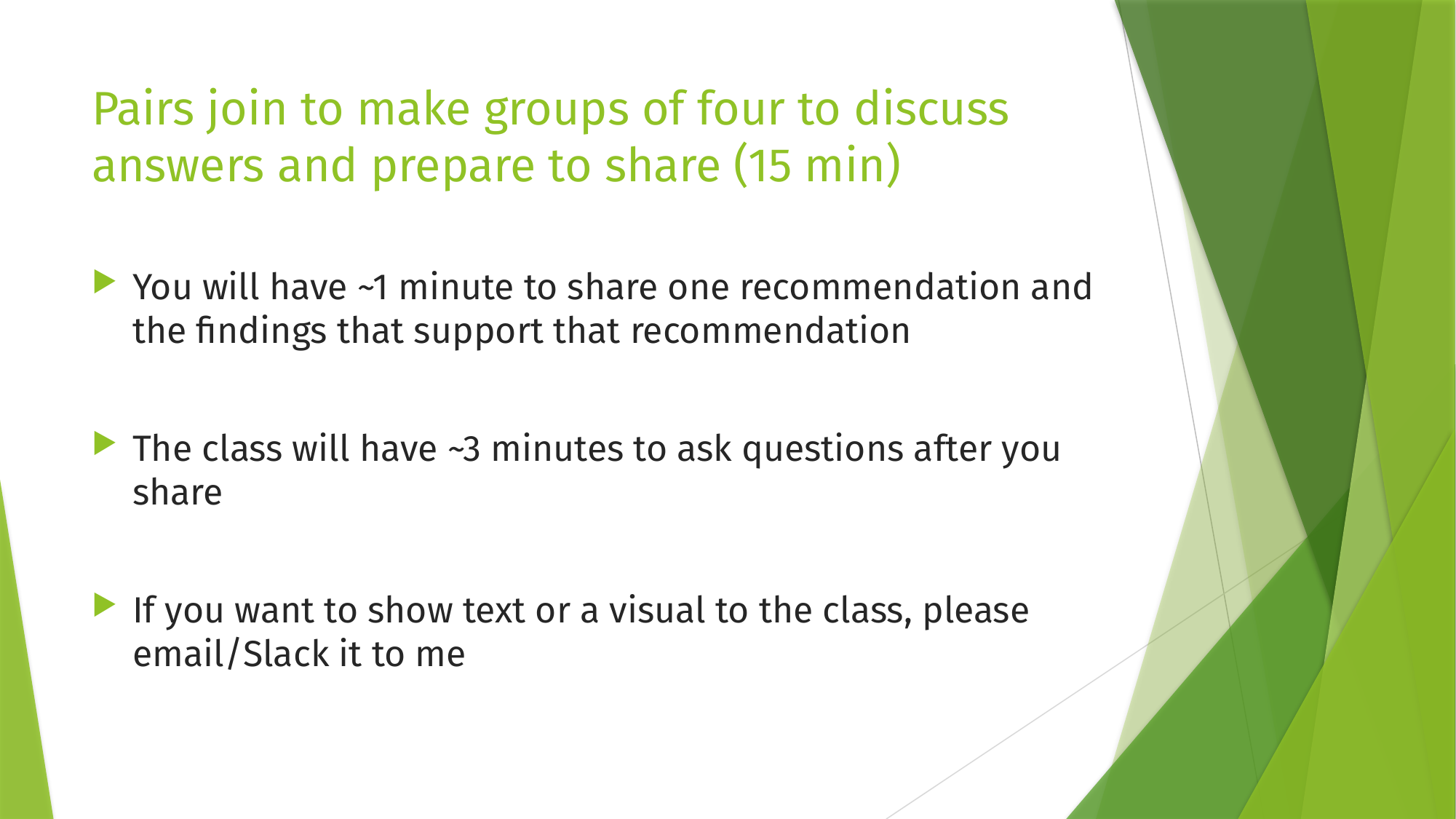

# Pairs join to make groups of four to discuss answers and prepare to share (15 min)
You will have ~1 minute to share one recommendation and the findings that support that recommendation

The class will have ~3 minutes to ask questions after you share

If you want to show text or a visual to the class, please email/Slack it to me